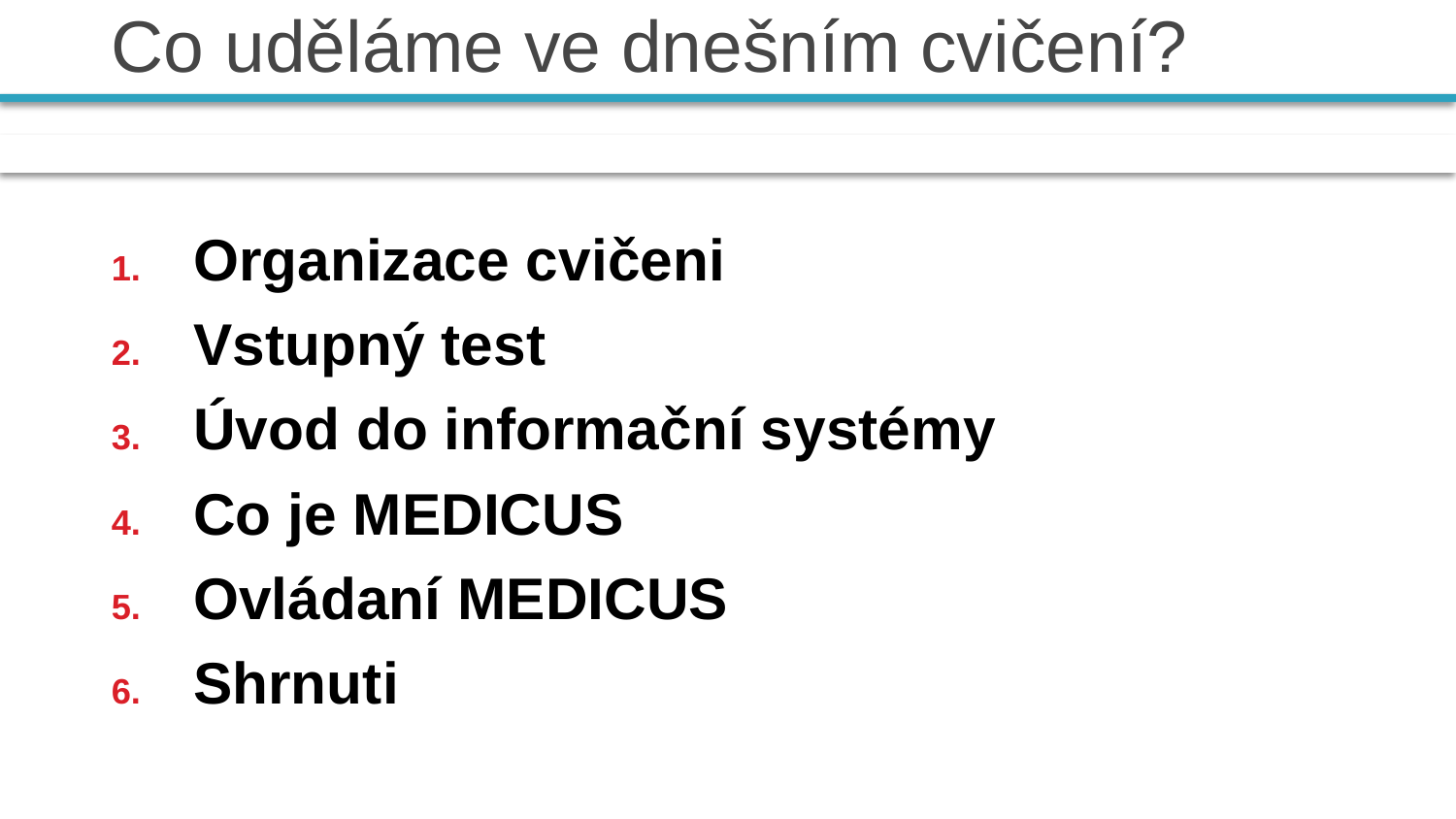

# Co uděláme ve dnešním cvičení?
Organizace cvičeni
Vstupný test
Úvod do informační systémy
Co je MEDICUS
Ovládaní MEDICUS
Shrnuti